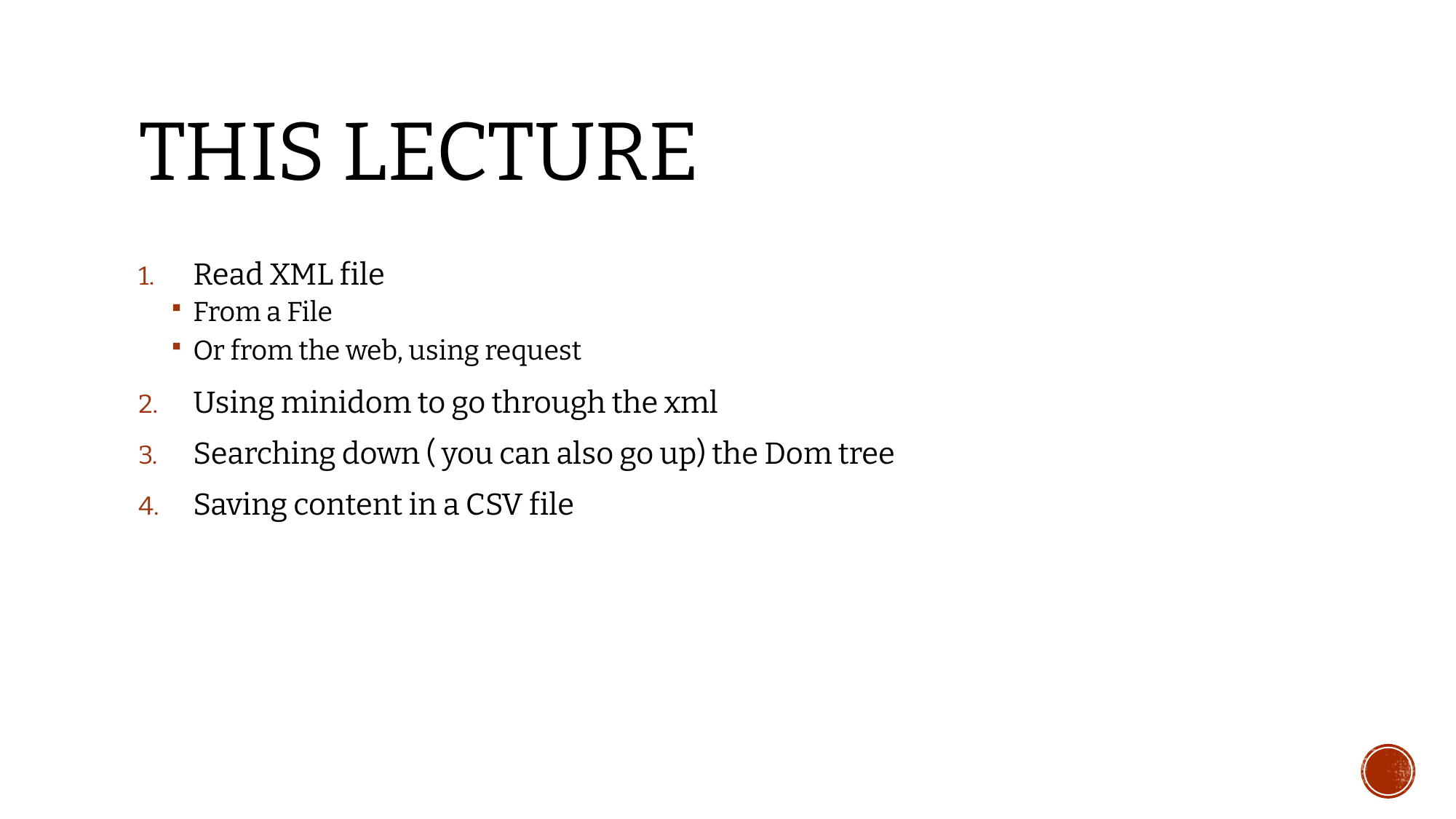

# This lecture
Read XML file
From a File
Or from the web, using request
Using minidom to go through the xml
Searching down ( you can also go up) the Dom tree
Saving content in a CSV file